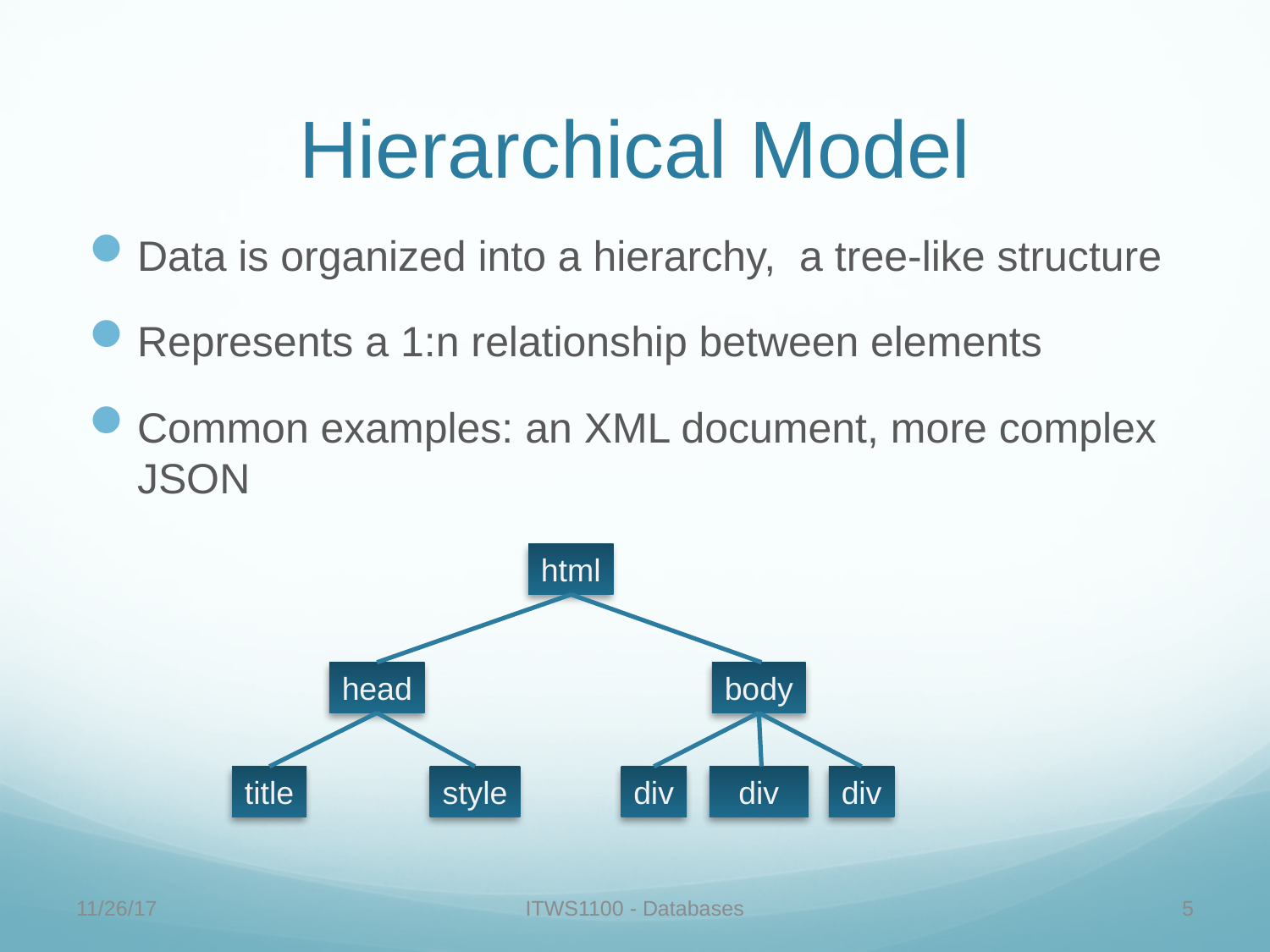

# Hierarchical Model
Data is organized into a hierarchy,  a tree-like structure
Represents a 1:n relationship between elements
Common examples: an XML document, more complex JSON
html
head
body
title
style
div
div
div
11/26/17
ITWS1100 - Databases
5